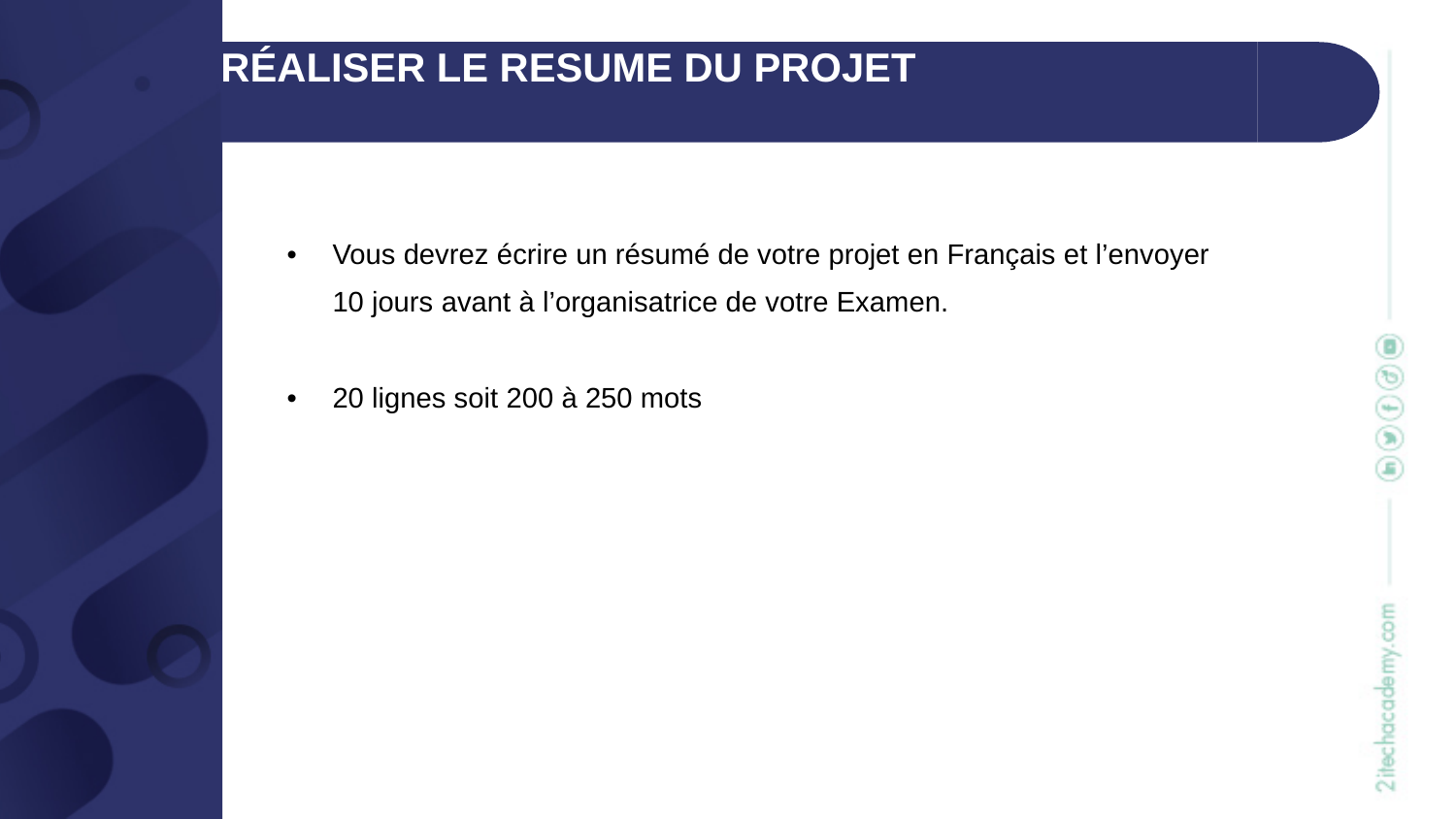

RÉALISER LE RESUME DU PROJET

| Vous devrez écrire un résumé de votre projet en Français et l’envoyer 10 jours avant à l’organisatrice de votre Examen. 20 lignes soit 200 à 250 mots |
| --- |